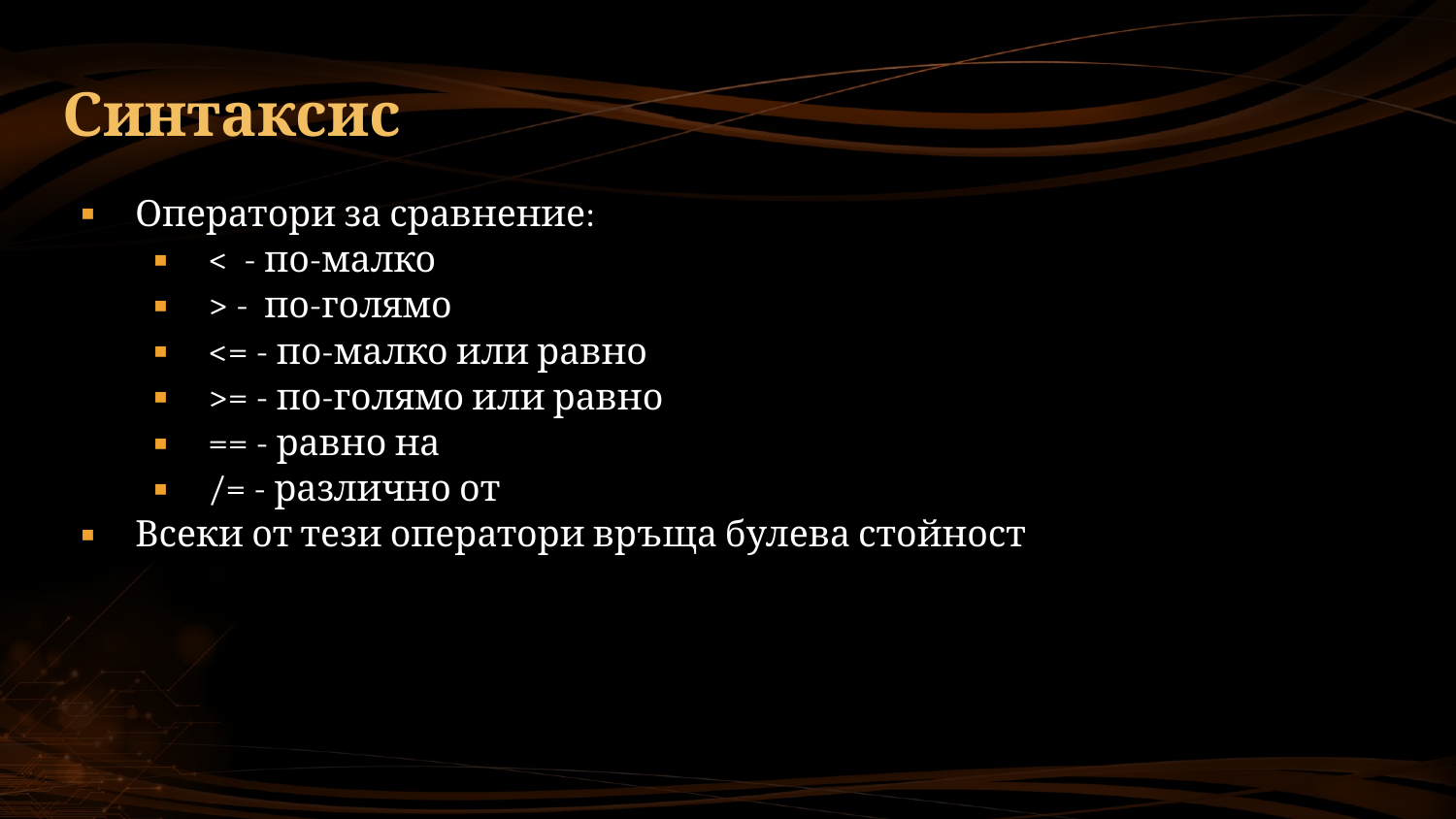

# Синтаксис
Оператори за сравнение:
<  - по-малко
> -  по-голямо
<= - по-малко или равно
>= - по-голямо или равно
== - равно на
/= - различно от
Всеки от тези оператори връща булева стойност